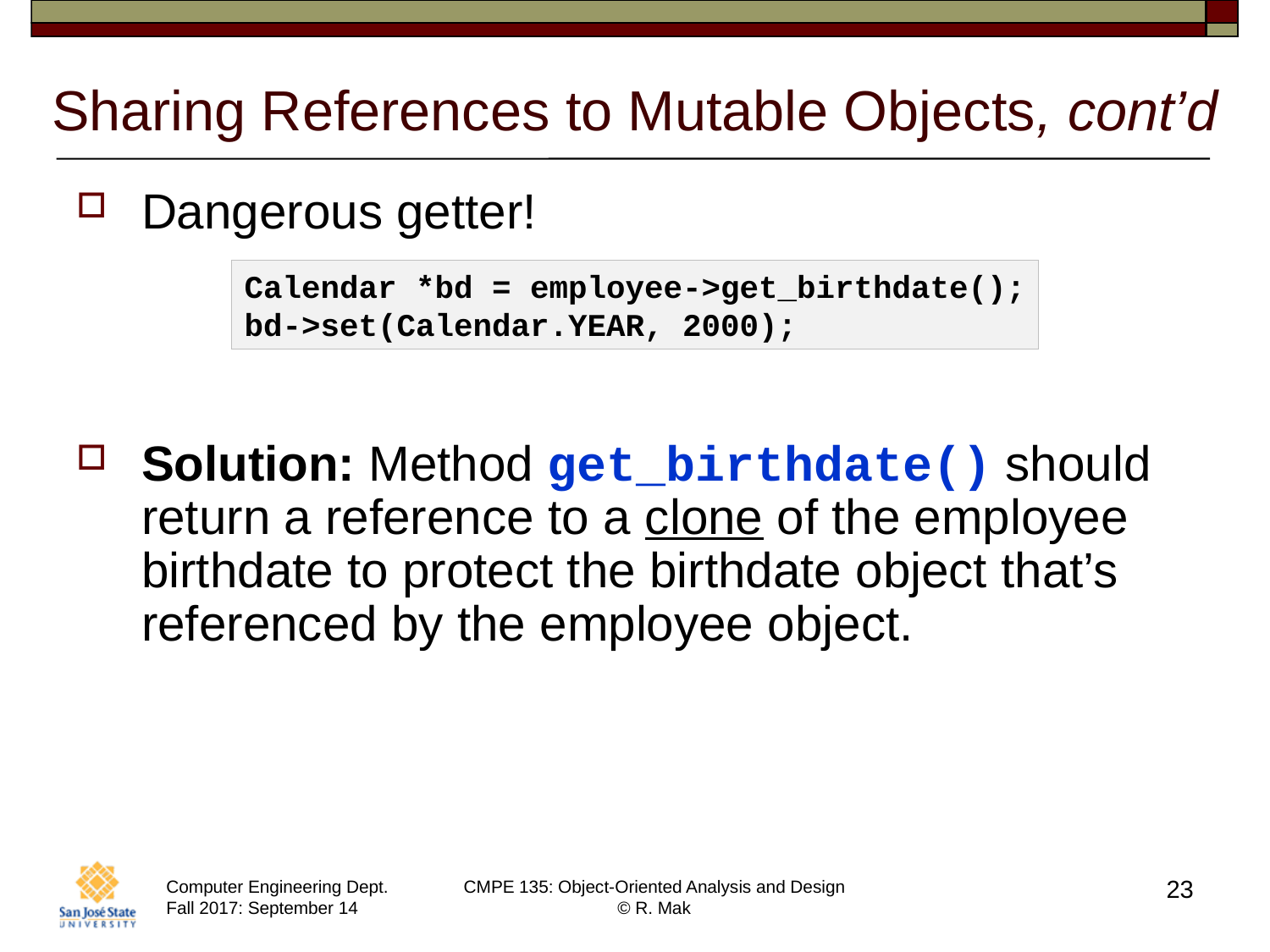

# Sharing References to Mutable Objects, cont’d
Dangerous getter!

Solution: Method get_birthdate() should return a reference to a clone of the employee birthdate to protect the birthdate object that’s referenced by the employee object.
Calendar *bd = employee->get_birthdate();
bd->set(Calendar.YEAR, 2000);
23